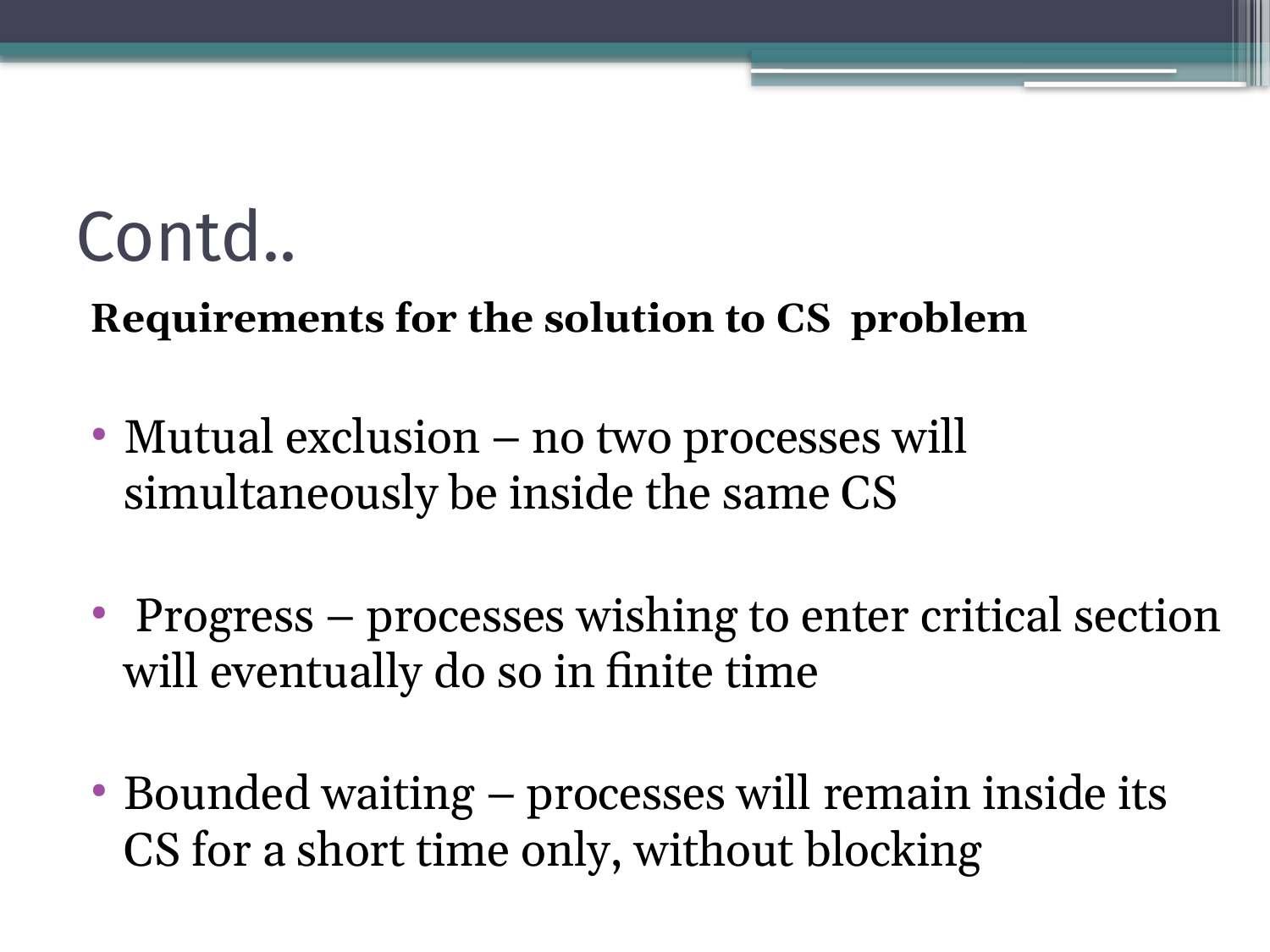

# Contd..
Requirements for the solution to CS  problem

Mutual exclusion – no two processes will simultaneously be inside the same CS

 Progress – processes wishing to enter critical section will eventually do so in finite time

Bounded waiting – processes will remain inside its CS for a short time only, without blocking